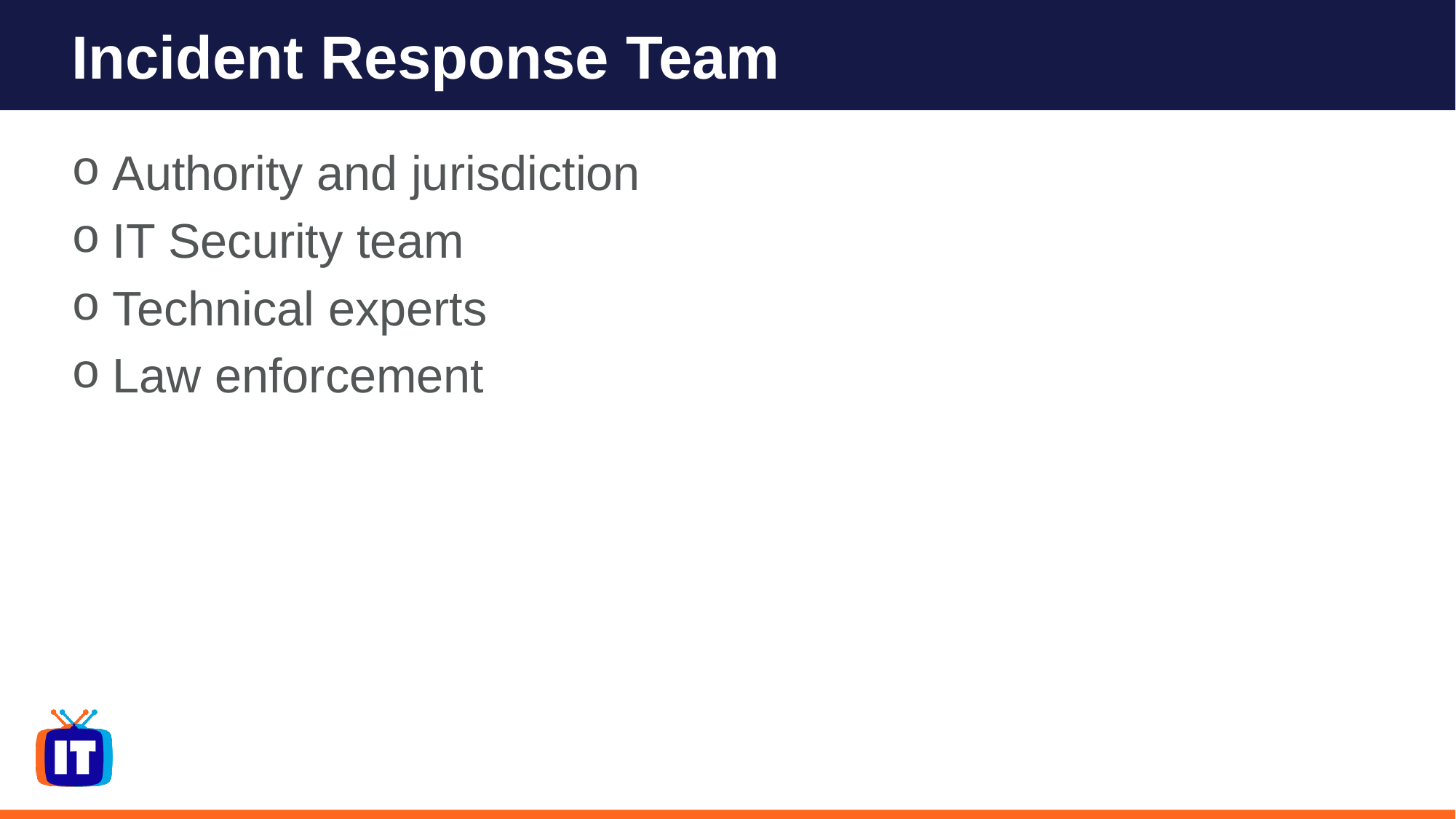

# Incident Response Team
Authority and jurisdiction
IT Security team
Technical experts
Law enforcement